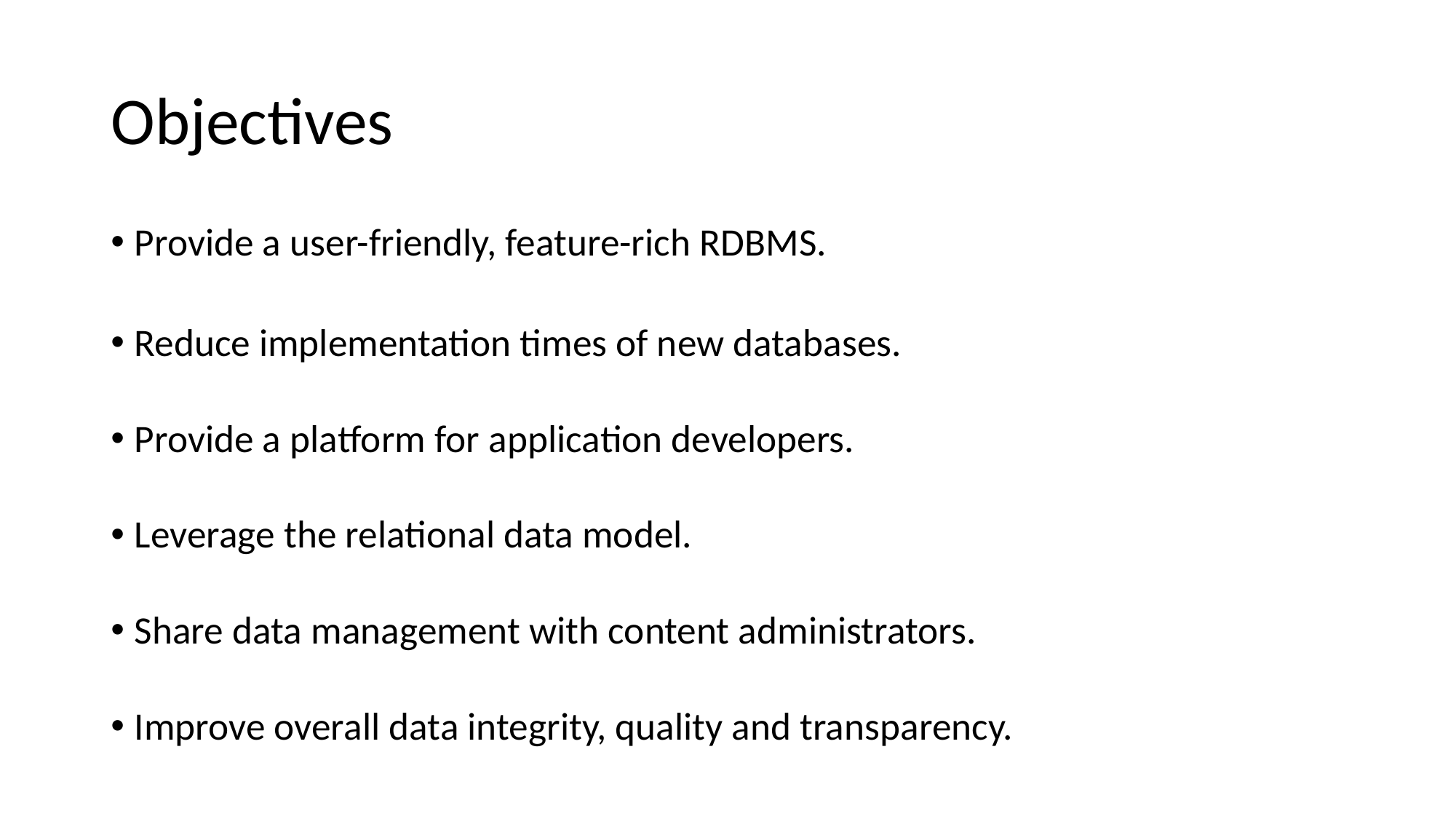

# Objectives
Provide a user-friendly, feature-rich RDBMS.
Reduce implementation times of new databases.
Provide a platform for application developers.
Leverage the relational data model.
Share data management with content administrators.
Improve overall data integrity, quality and transparency.